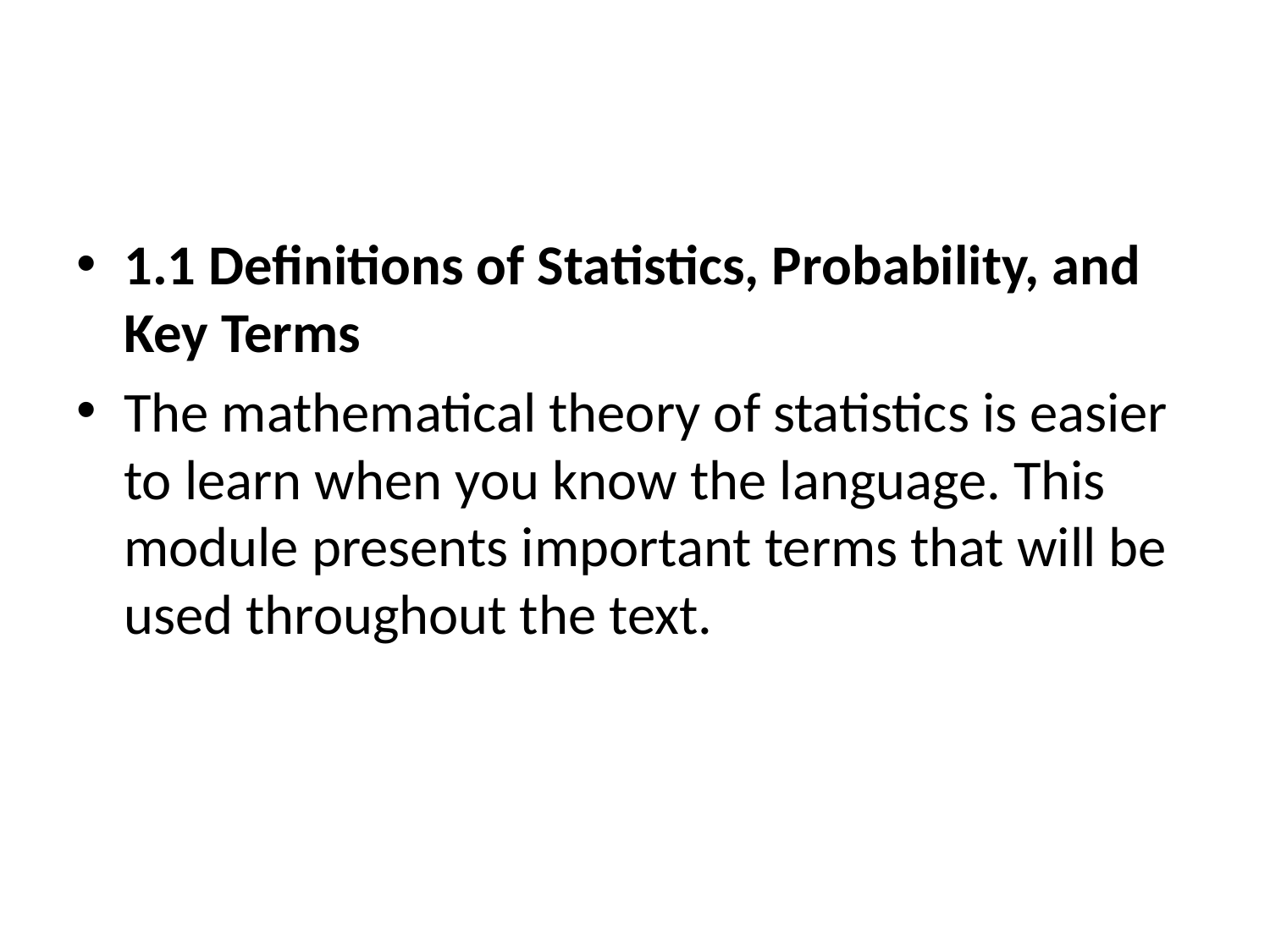

#
1.1 Definitions of Statistics, Probability, and Key Terms
The mathematical theory of statistics is easier to learn when you know the language. This module presents important terms that will be used throughout the text.